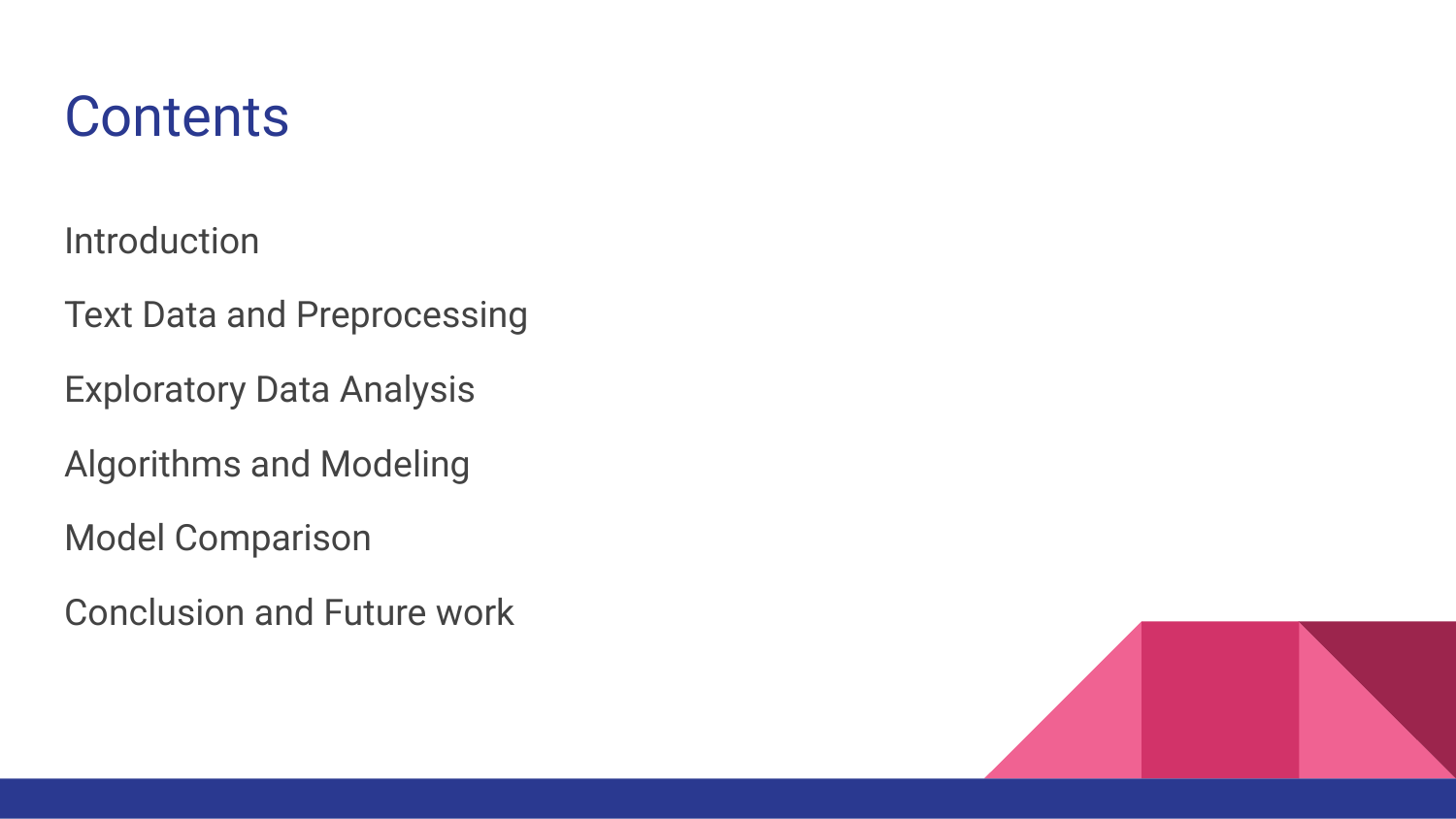

# Contents
Introduction
Text Data and Preprocessing
Exploratory Data Analysis
Algorithms and Modeling
Model Comparison
Conclusion and Future work